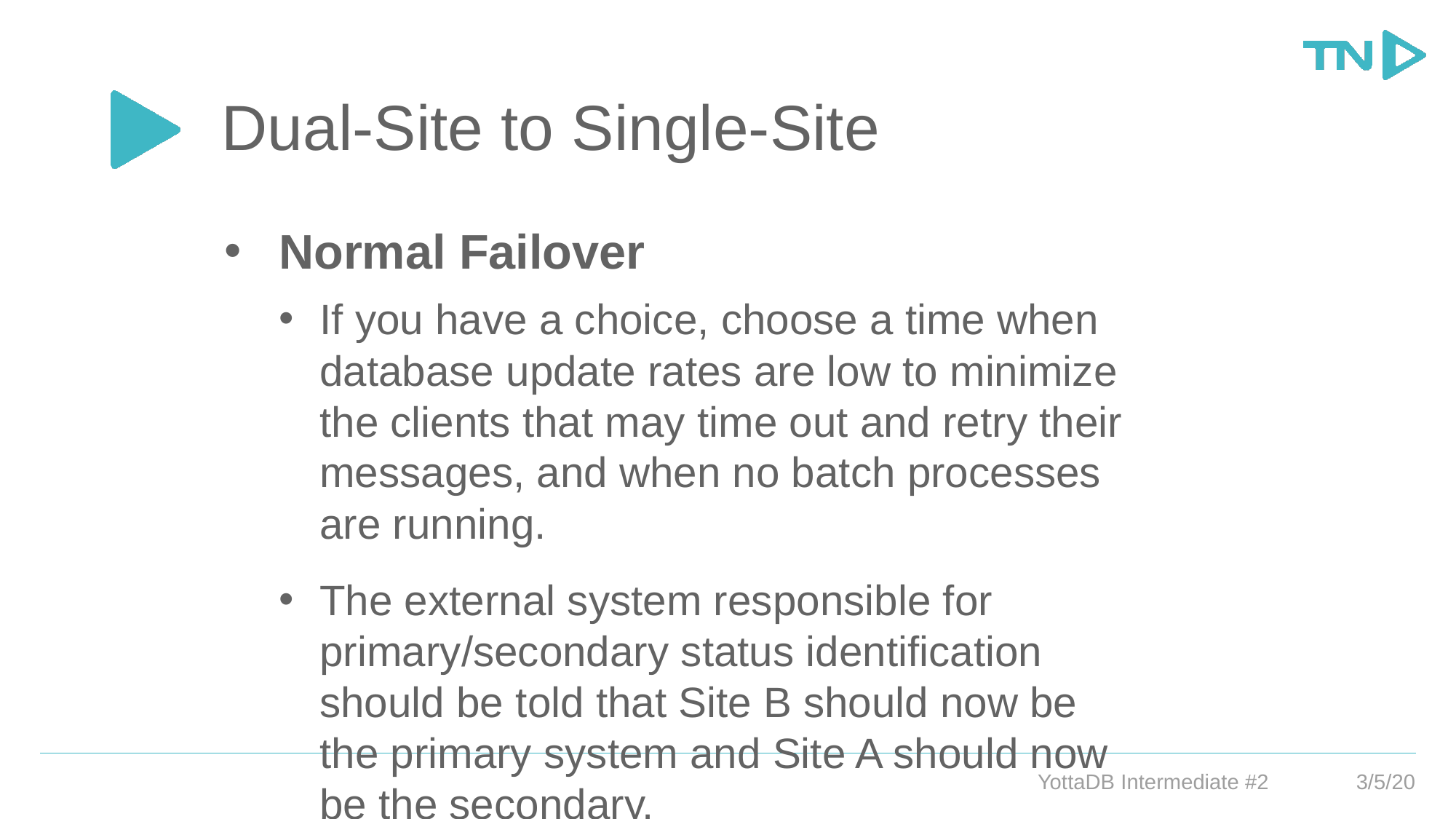

# Dual-Site to Single-Site
Normal Failover
If you have a choice, choose a time when database update rates are low to minimize the clients that may time out and retry their messages, and when no batch processes are running.
The external system responsible for primary/secondary status identification should be told that Site B should now be the primary system and Site A should now be the secondary.

YottaDB Intermediate #2
3/5/20